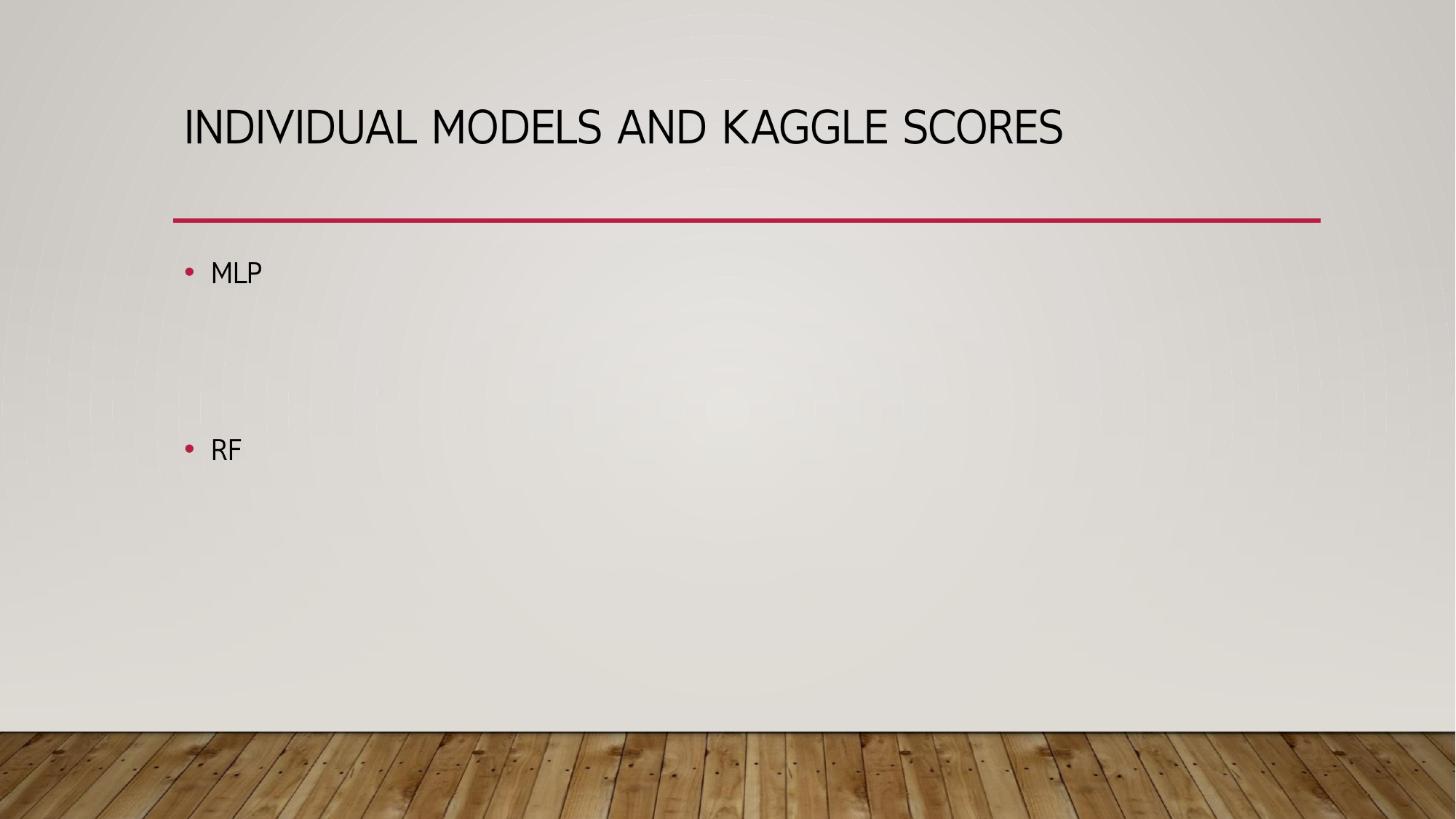

# INDIVIDUAL MODELS AND KAGGLE SCORES
MLP

RF